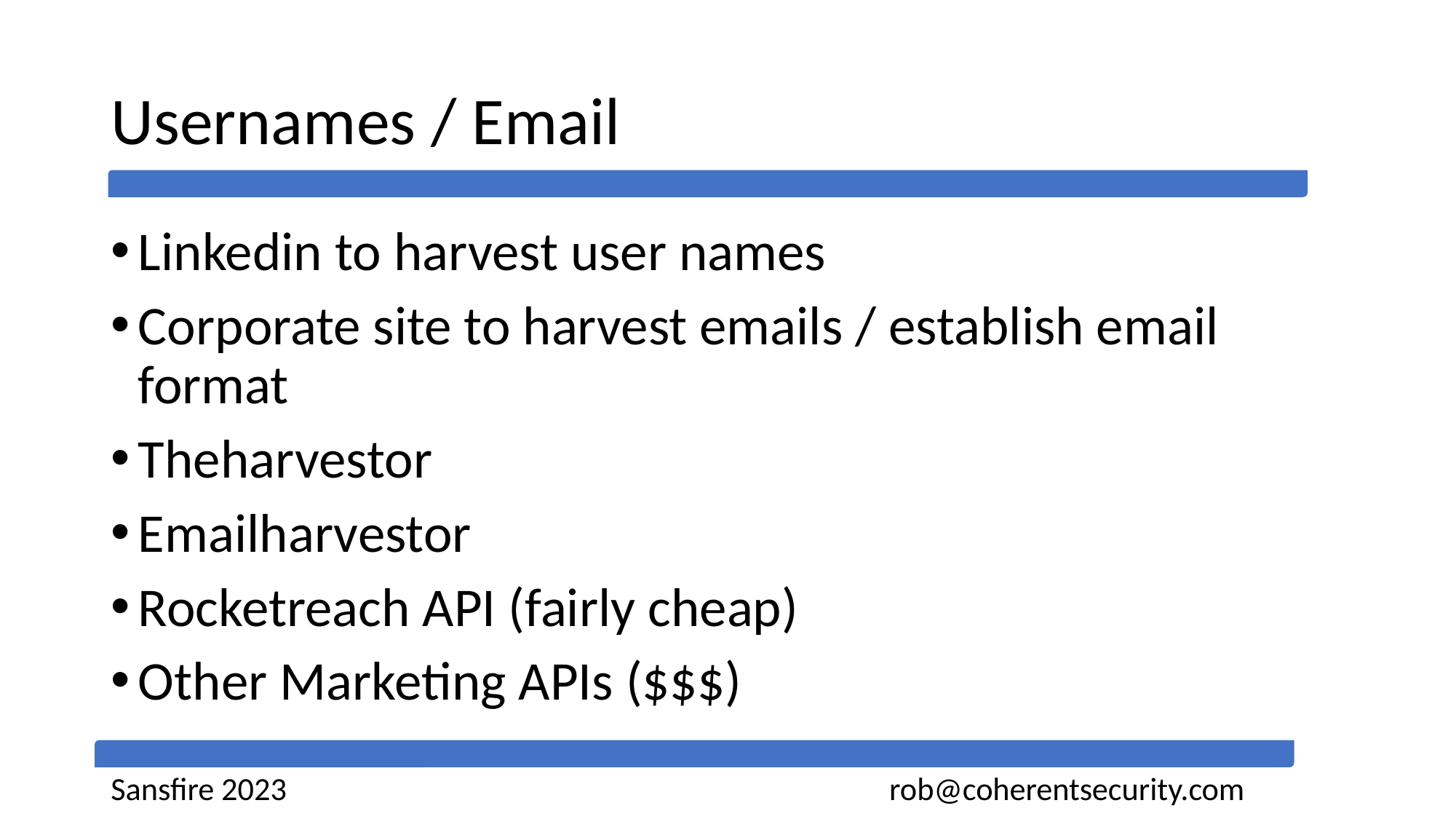

# Usernames / Email

Linkedin to harvest user names
Corporate site to harvest emails / establish email format
Theharvestor
Emailharvestor
Rocketreach API (fairly cheap)
Other Marketing APIs ($$$)

Sansfire 2023                                                                                   rob@coherentsecurity.com